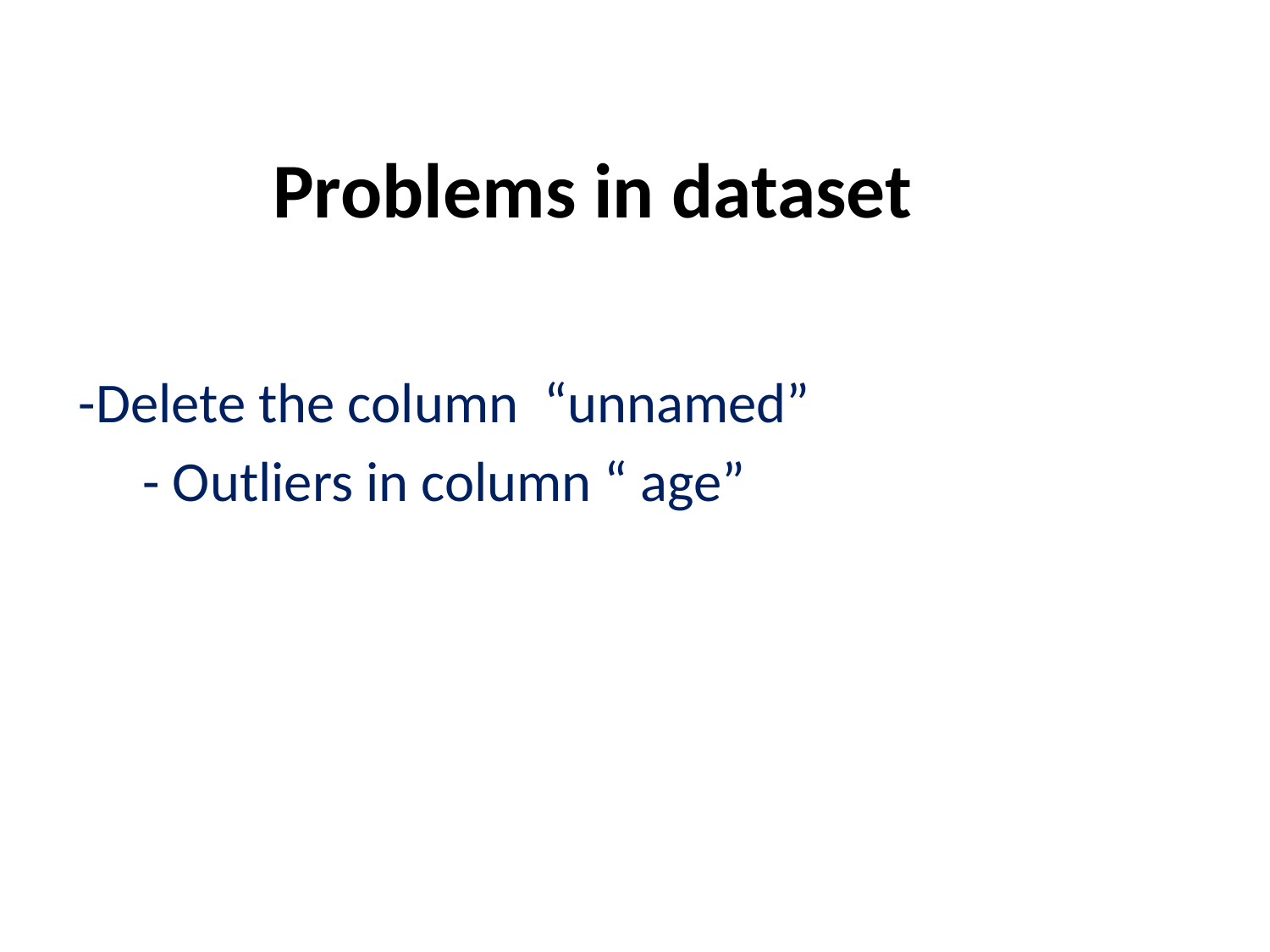

# Problems in dataset
-Delete the column  “unnamed”
- Outliers in column “ age”